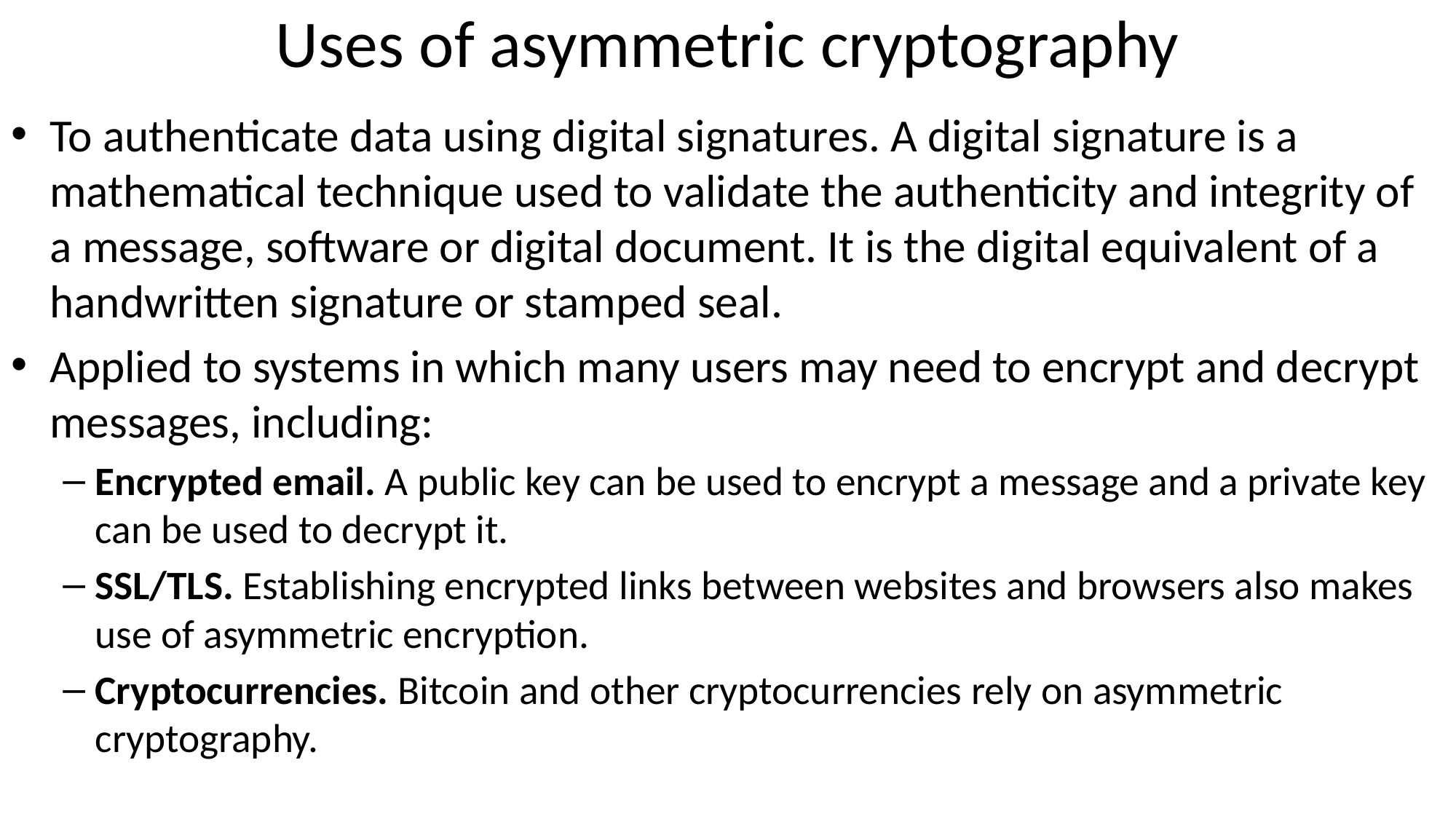

# Uses of asymmetric cryptography
To authenticate data using digital signatures. A digital signature is a mathematical technique used to validate the authenticity and integrity of a message, software or digital document. It is the digital equivalent of a handwritten signature or stamped seal.
Applied to systems in which many users may need to encrypt and decrypt messages, including:
Encrypted email. A public key can be used to encrypt a message and a private key can be used to decrypt it.
SSL/TLS. Establishing encrypted links between websites and browsers also makes use of asymmetric encryption.
Cryptocurrencies. Bitcoin and other cryptocurrencies rely on asymmetric cryptography.